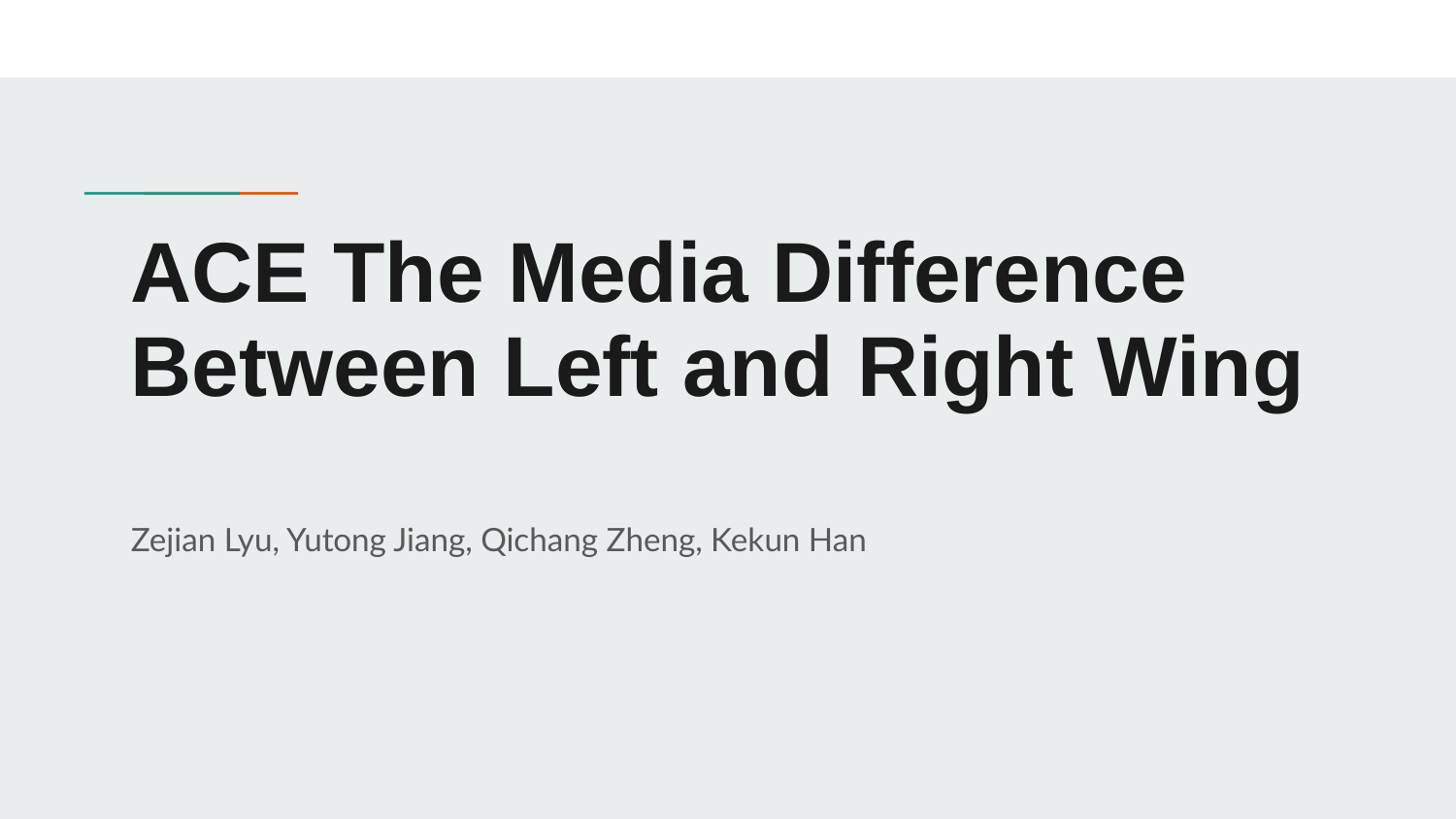

# ACE The Media Difference Between Left and Right Wing
Zejian Lyu, Yutong Jiang, Qichang Zheng, Kekun Han